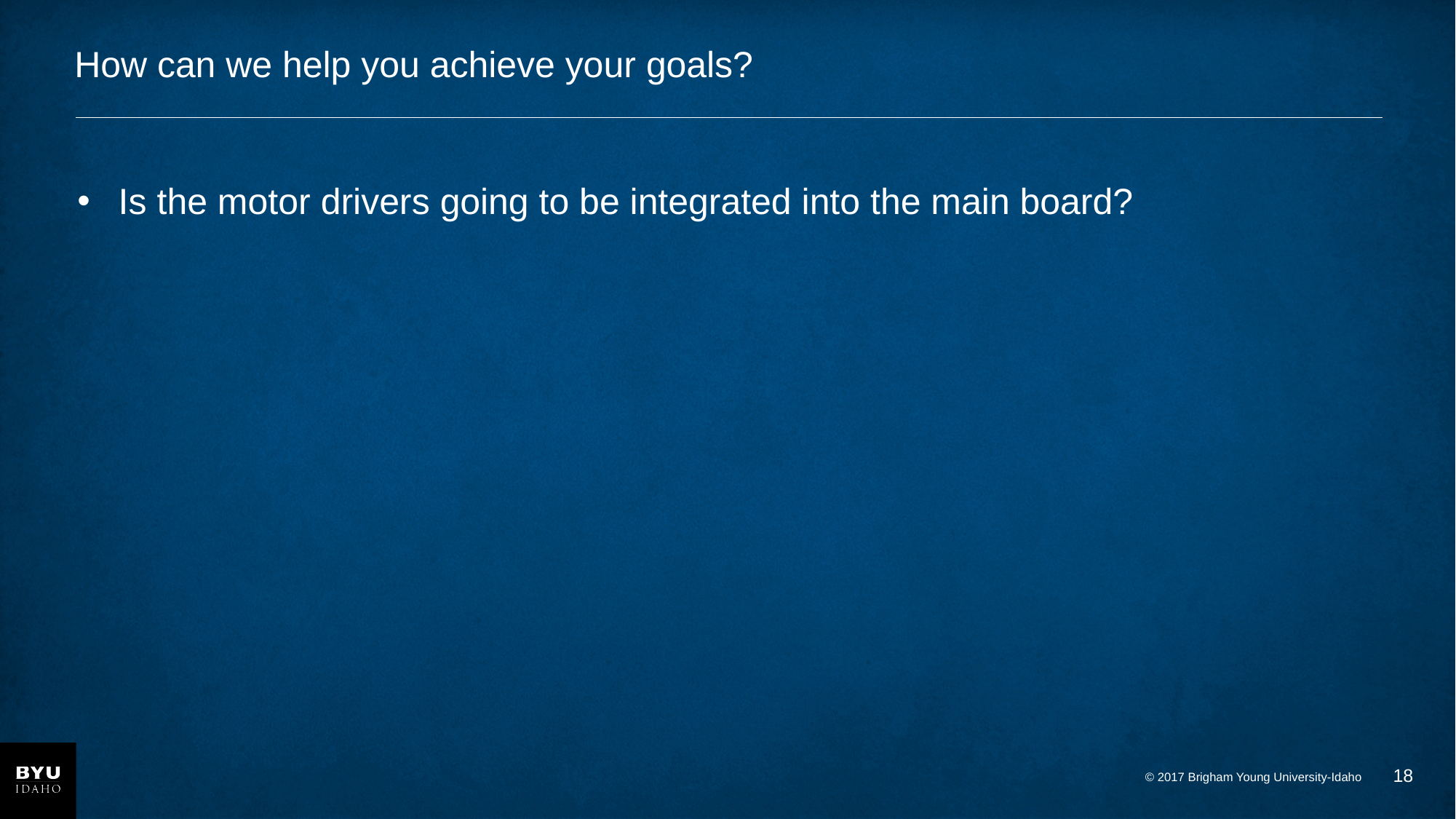

# How can we help you achieve your goals?
Is the motor drivers going to be integrated into the main board?